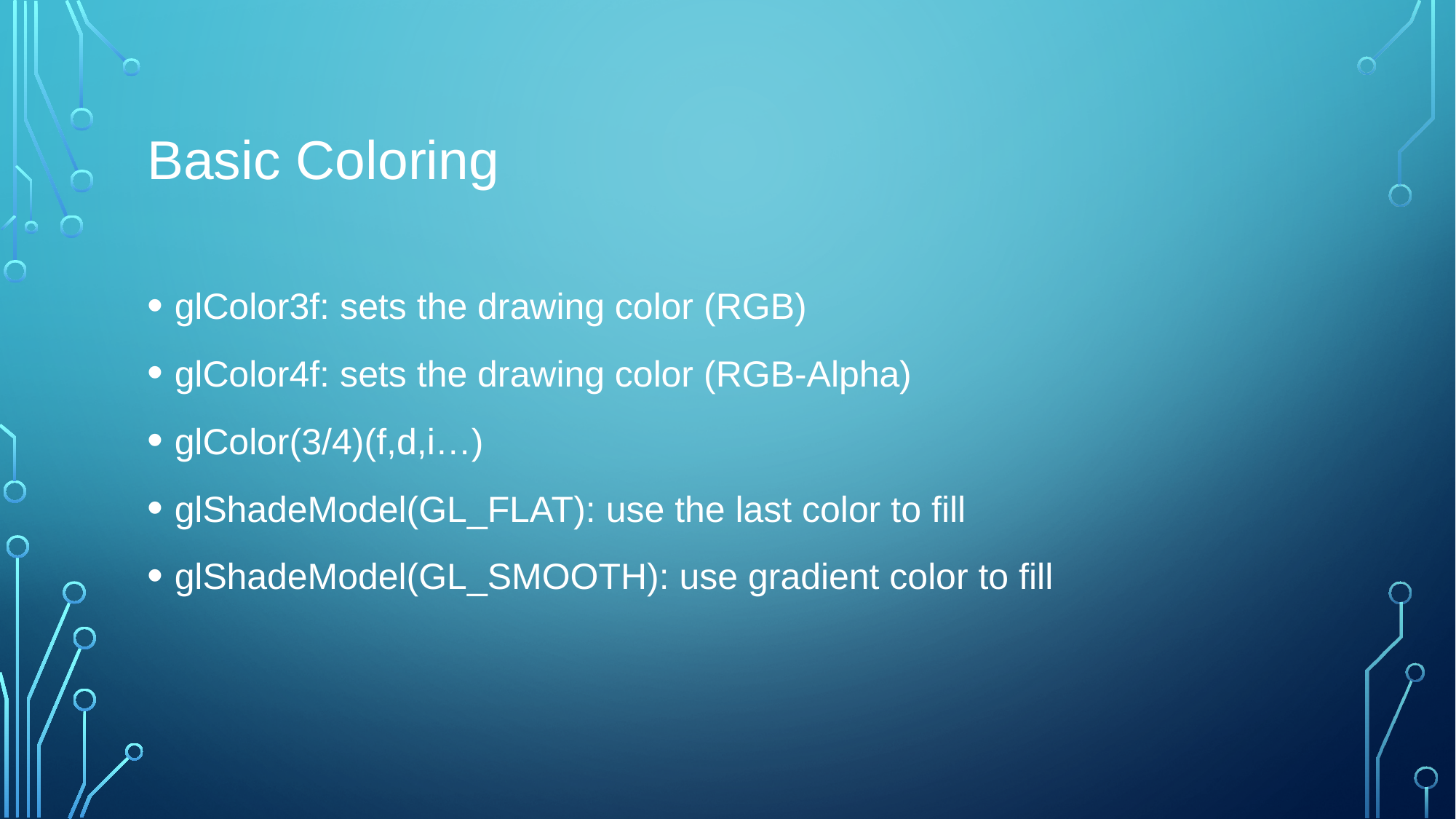

# Basic Coloring
glColor3f: sets the drawing color (RGB)
glColor4f: sets the drawing color (RGB-Alpha)
glColor(3/4)(f,d,i…)
glShadeModel(GL_FLAT): use the last color to fill
glShadeModel(GL_SMOOTH): use gradient color to fill